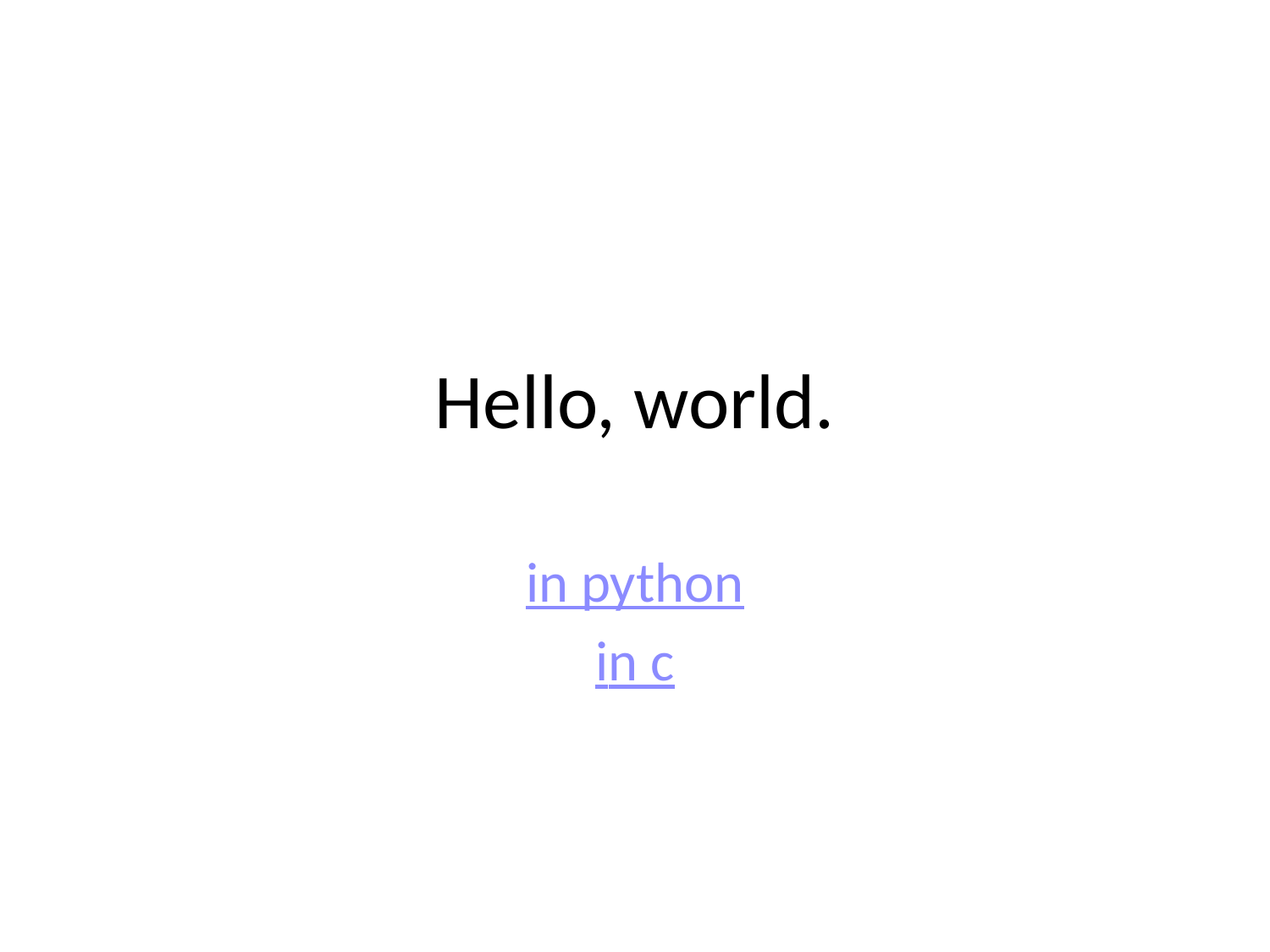

# Hello, world.
in python
in c